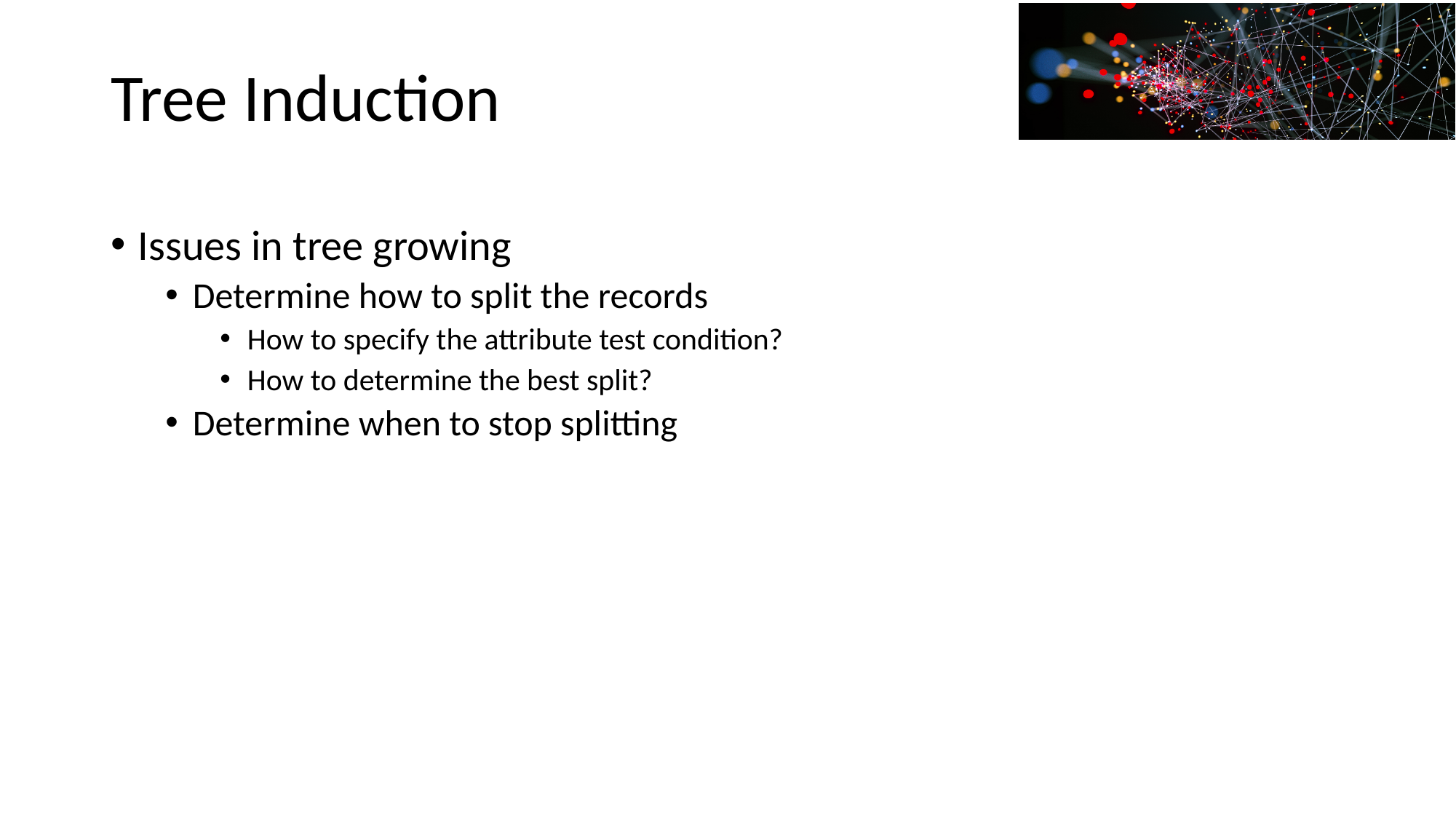

# Tree Induction
Issues in tree growing
Determine how to split the records
How to specify the attribute test condition?
How to determine the best split?
Determine when to stop splitting